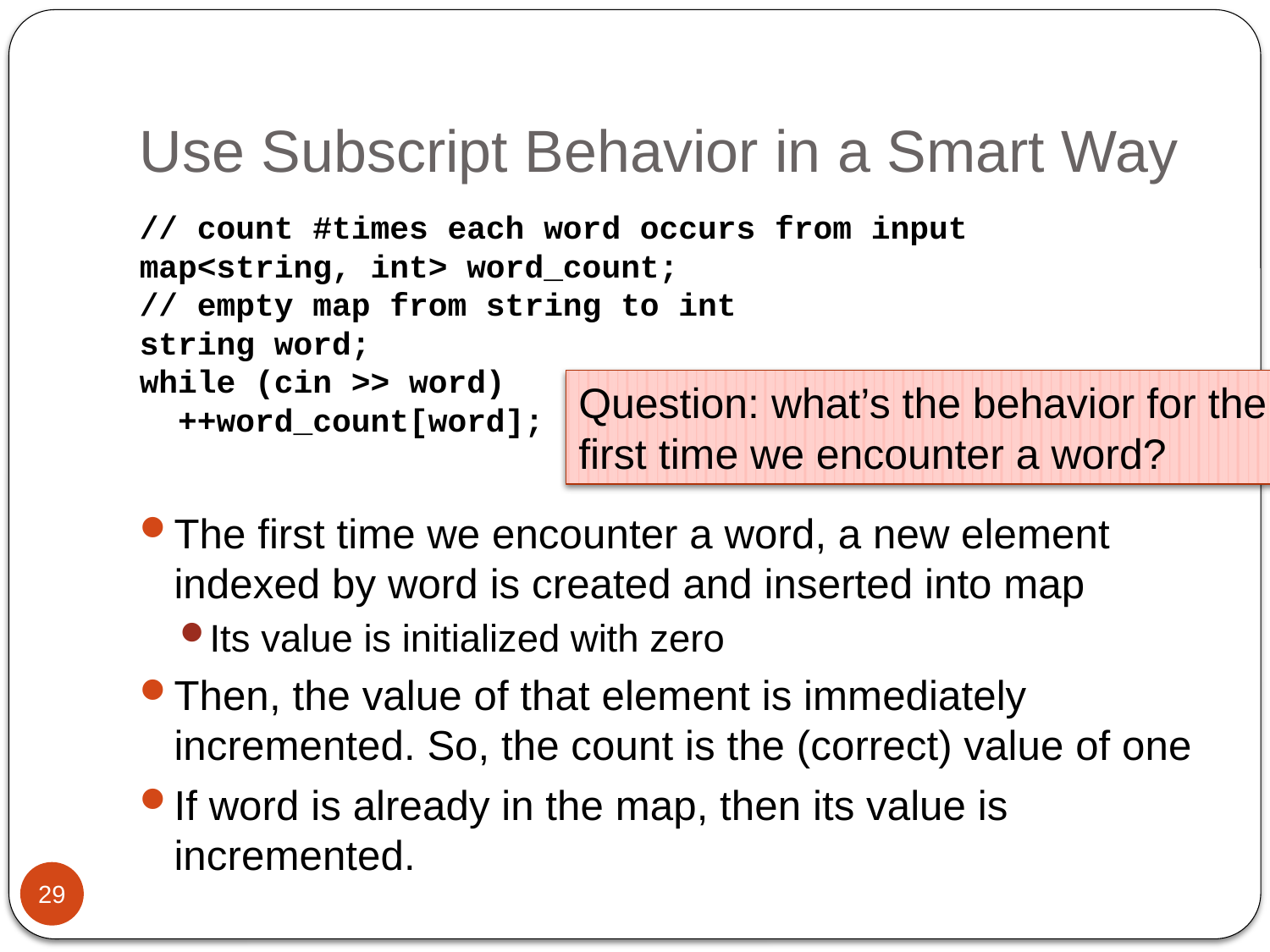

# Use Subscript Behavior in a Smart Way
// count #times each word occurs from input
map<string, int> word_count;
// empty map from string to int
string word;
while (cin >> word)
  ++word_count[word];

The first time we encounter a word, a new element indexed by word is created and inserted into map
Its value is initialized with zero
Then, the value of that element is immediately incremented. So, the count is the (correct) value of one
If word is already in the map, then its value is incremented.
Question: what’s the behavior for the
first time we encounter a word?
29